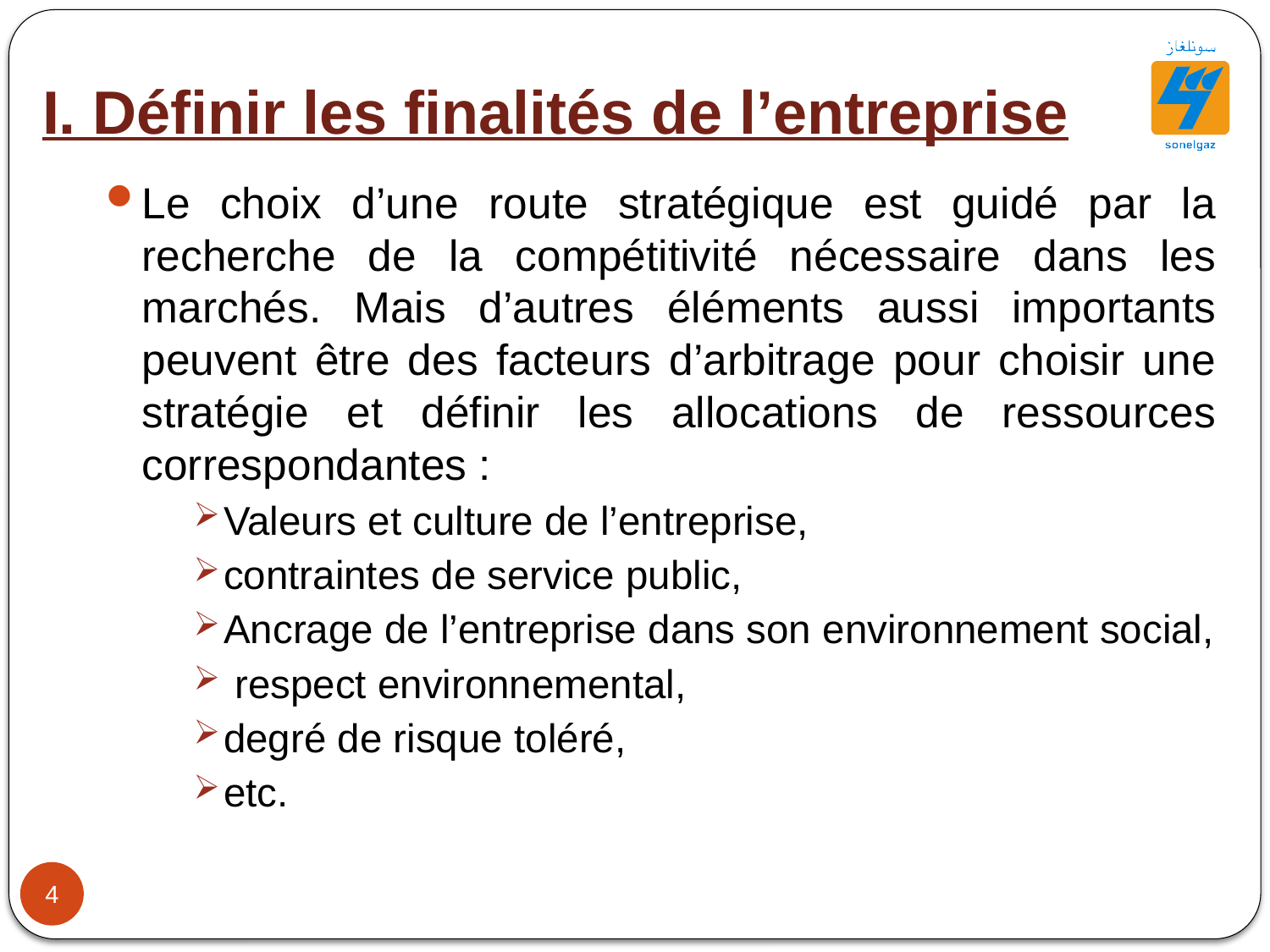

# I. Définir les finalités de l’entreprise
Le choix d’une route stratégique est guidé par la recherche de la compétitivité nécessaire dans les marchés. Mais d’autres éléments aussi importants peuvent être des facteurs d’arbitrage pour choisir une stratégie et définir les allocations de ressources correspondantes :
Valeurs et culture de l’entreprise,
contraintes de service public,
Ancrage de l’entreprise dans son environnement social,
 respect environnemental,
degré de risque toléré,
etc.
4